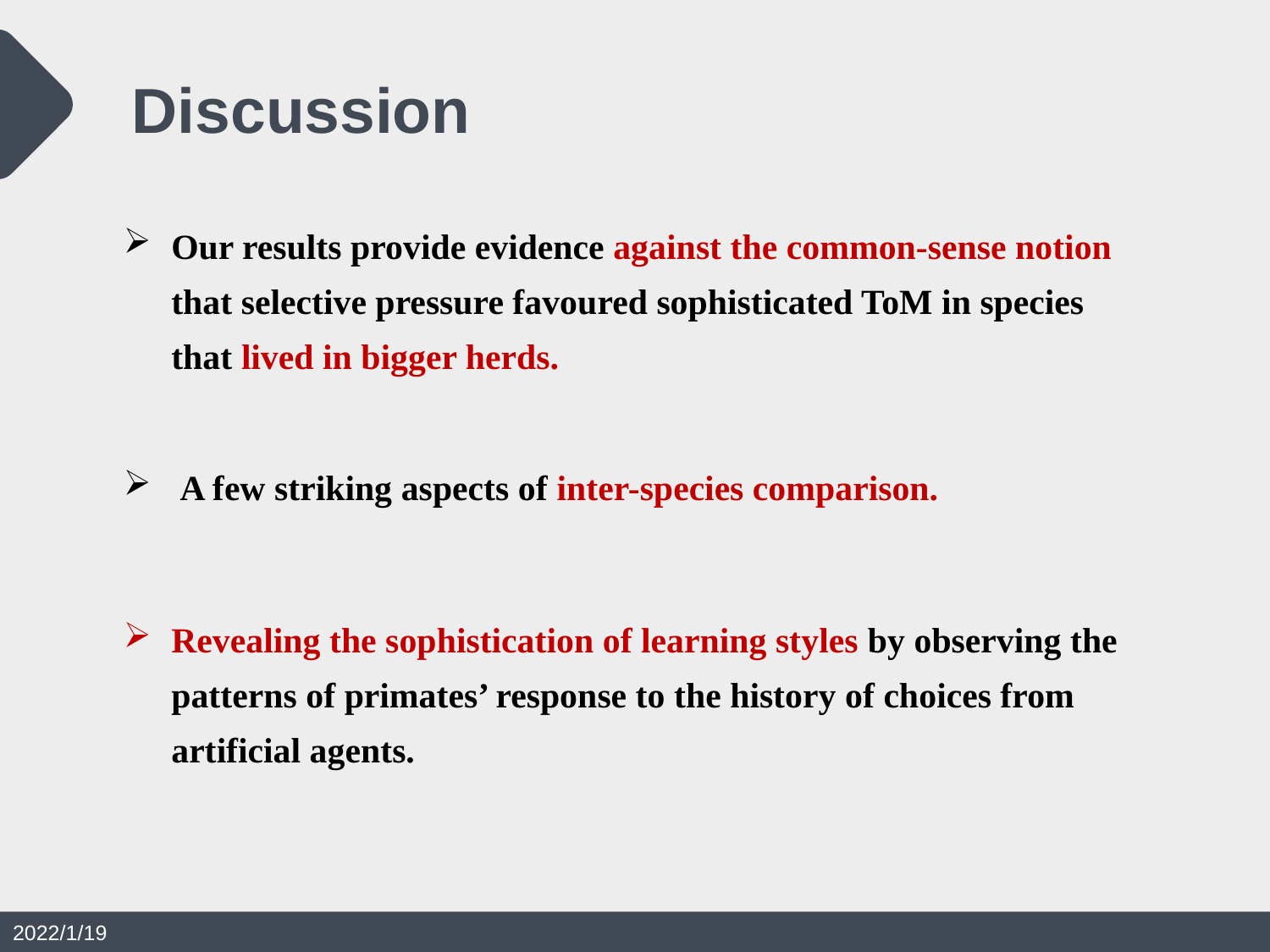

Discussion
Our results provide evidence against the common-sense notion that selective pressure favoured sophisticated ToM in species that lived in bigger herds.

 A few striking aspects of inter-species comparison.

Revealing the sophistication of learning styles by observing the patterns of primates’ response to the history of choices from artificial agents.
  - 1 -

7
2022/1/19
ToM across primate species